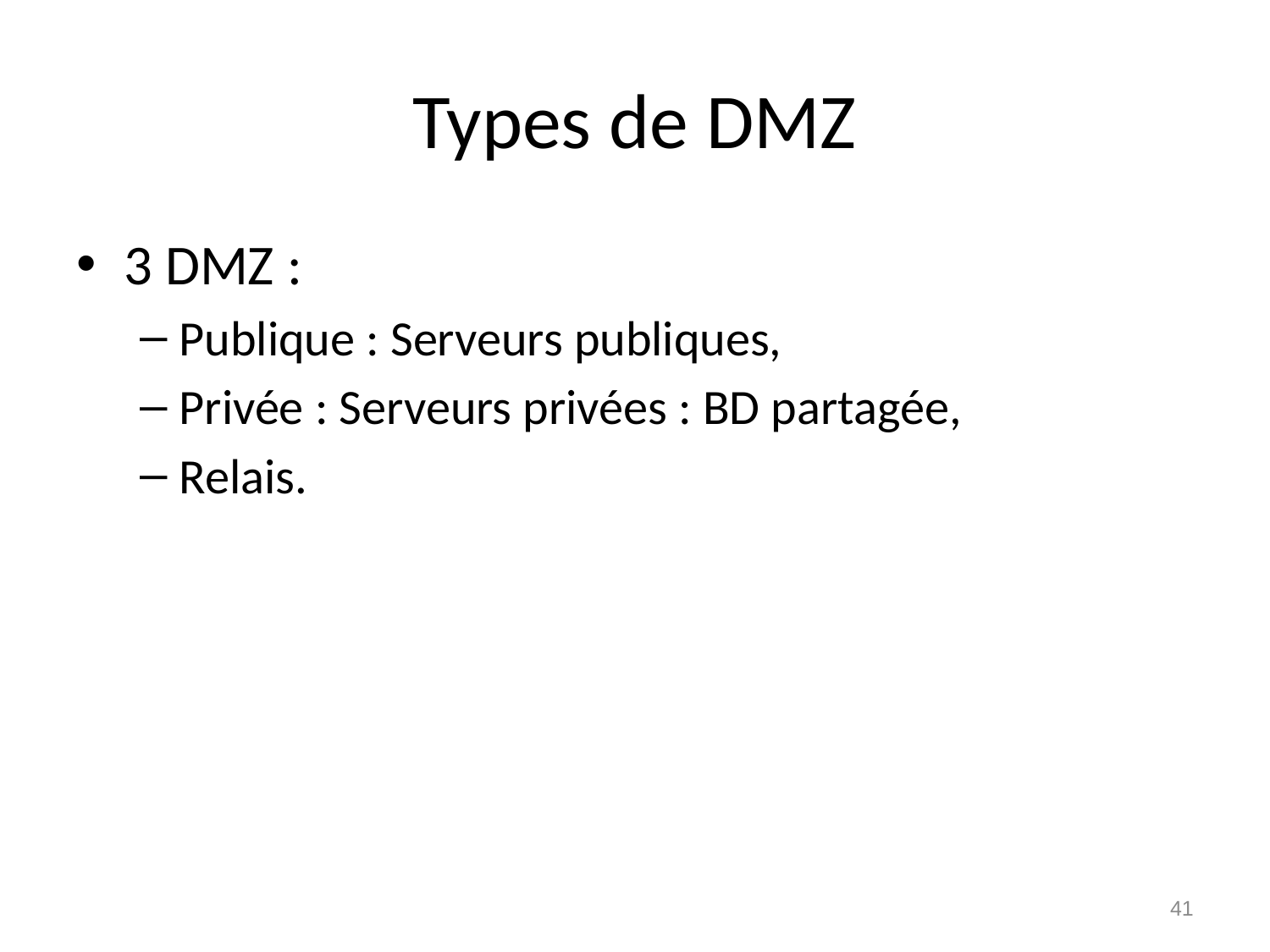

# Types de DMZ
3 DMZ :
Publique : Serveurs publiques,
Privée : Serveurs privées : BD partagée,
Relais.

41